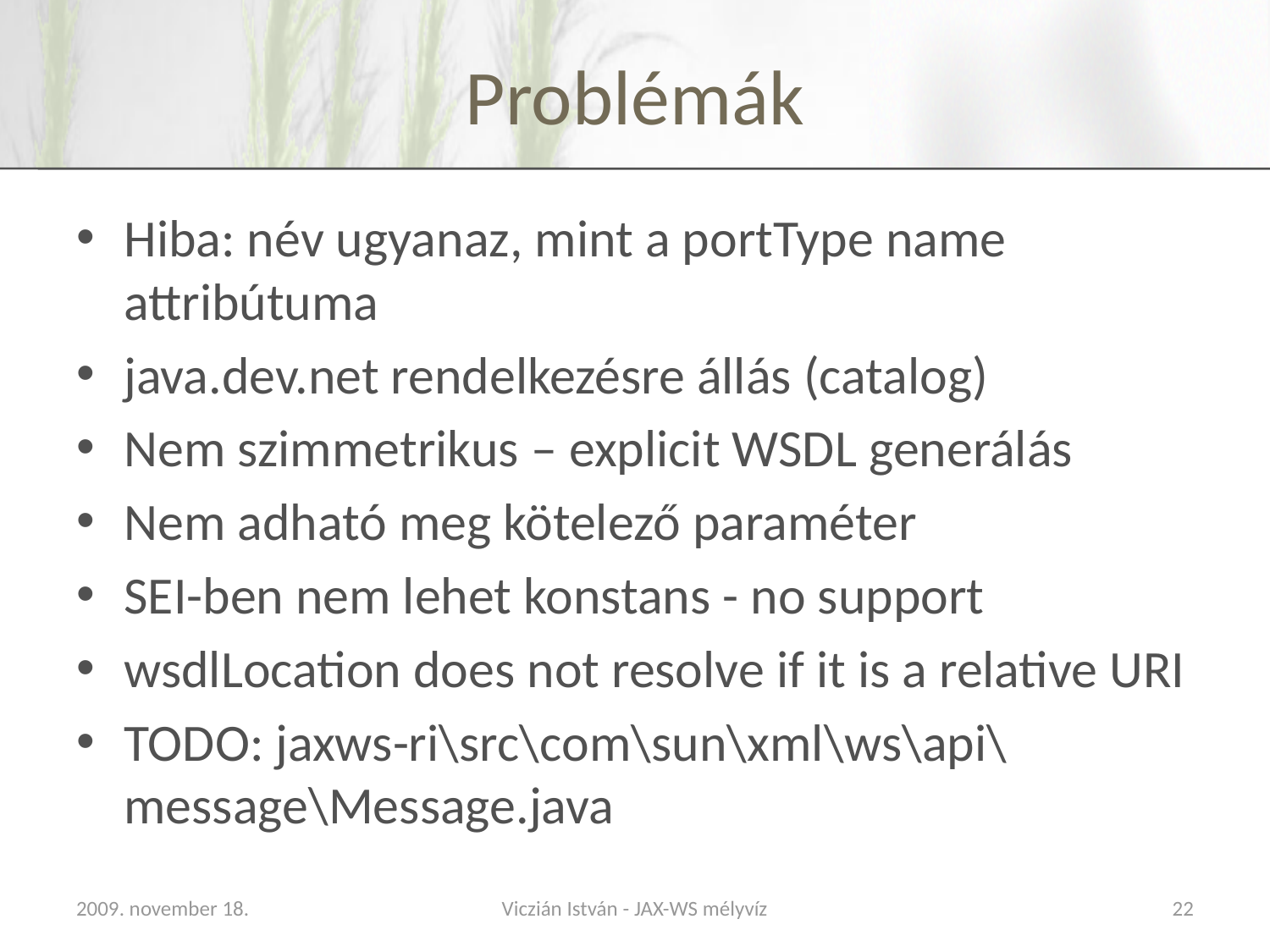

# Problémák
Hiba: név ugyanaz, mint a portType name attribútuma
java.dev.net rendelkezésre állás (catalog)
Nem szimmetrikus – explicit WSDL generálás
Nem adható meg kötelező paraméter
SEI-ben nem lehet konstans - no support
wsdlLocation does not resolve if it is a relative URI
TODO: jaxws-ri\src\com\sun\xml\ws\api\message\Message.java

2009. november 18.
Viczián István - JAX-WS mélyvíz
22